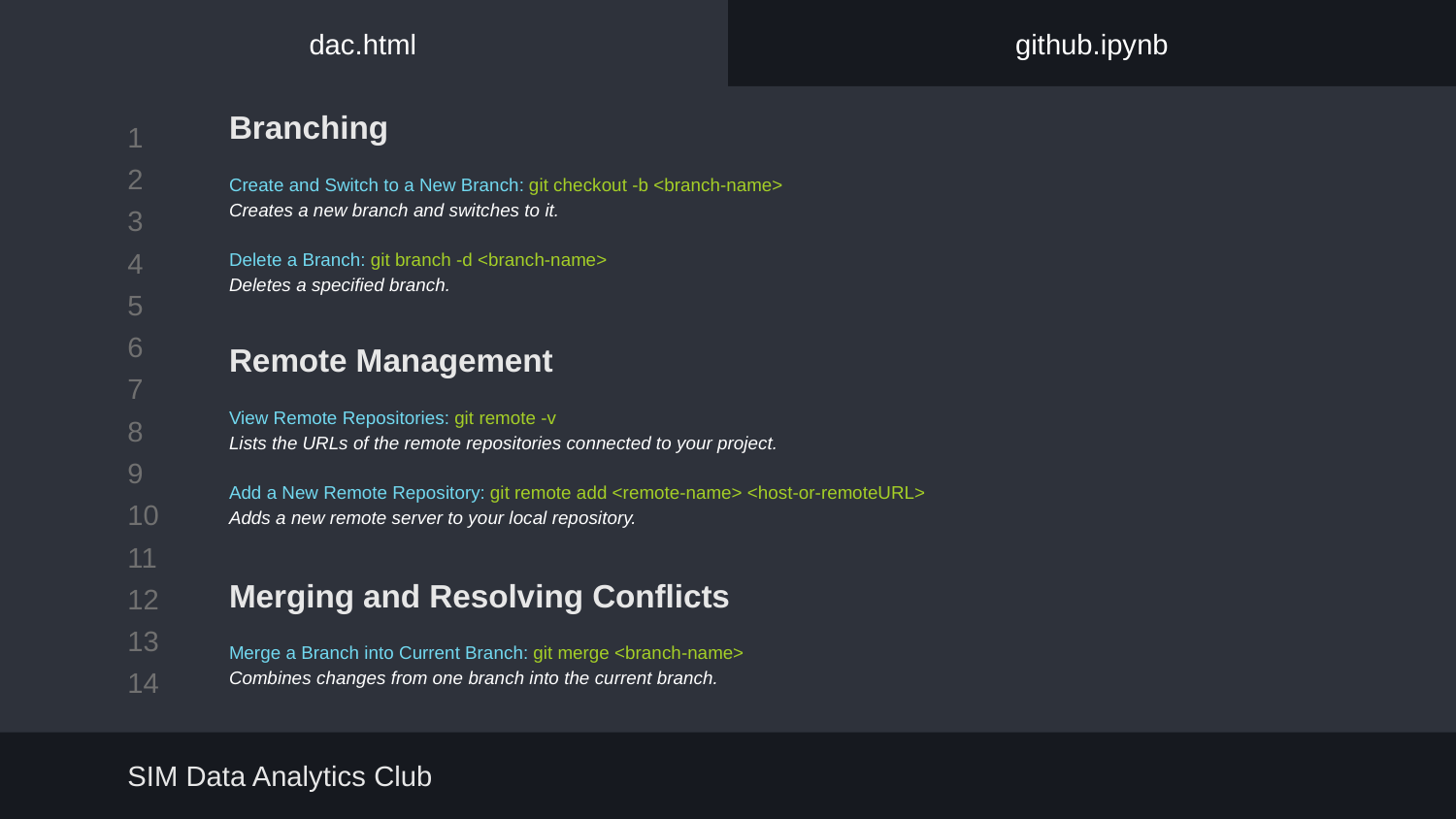

dac.html
github.ipynb
Branching
Create and Switch to a New Branch: git checkout -b <branch-name>
Creates a new branch and switches to it.
Delete a Branch: git branch -d <branch-name>
Deletes a specified branch.
Remote Management
View Remote Repositories: git remote -v
Lists the URLs of the remote repositories connected to your project.
Add a New Remote Repository: git remote add <remote-name> <host-or-remoteURL>
Adds a new remote server to your local repository.
Merging and Resolving Conflicts
Merge a Branch into Current Branch: git merge <branch-name>
Combines changes from one branch into the current branch.
SIM Data Analytics Club